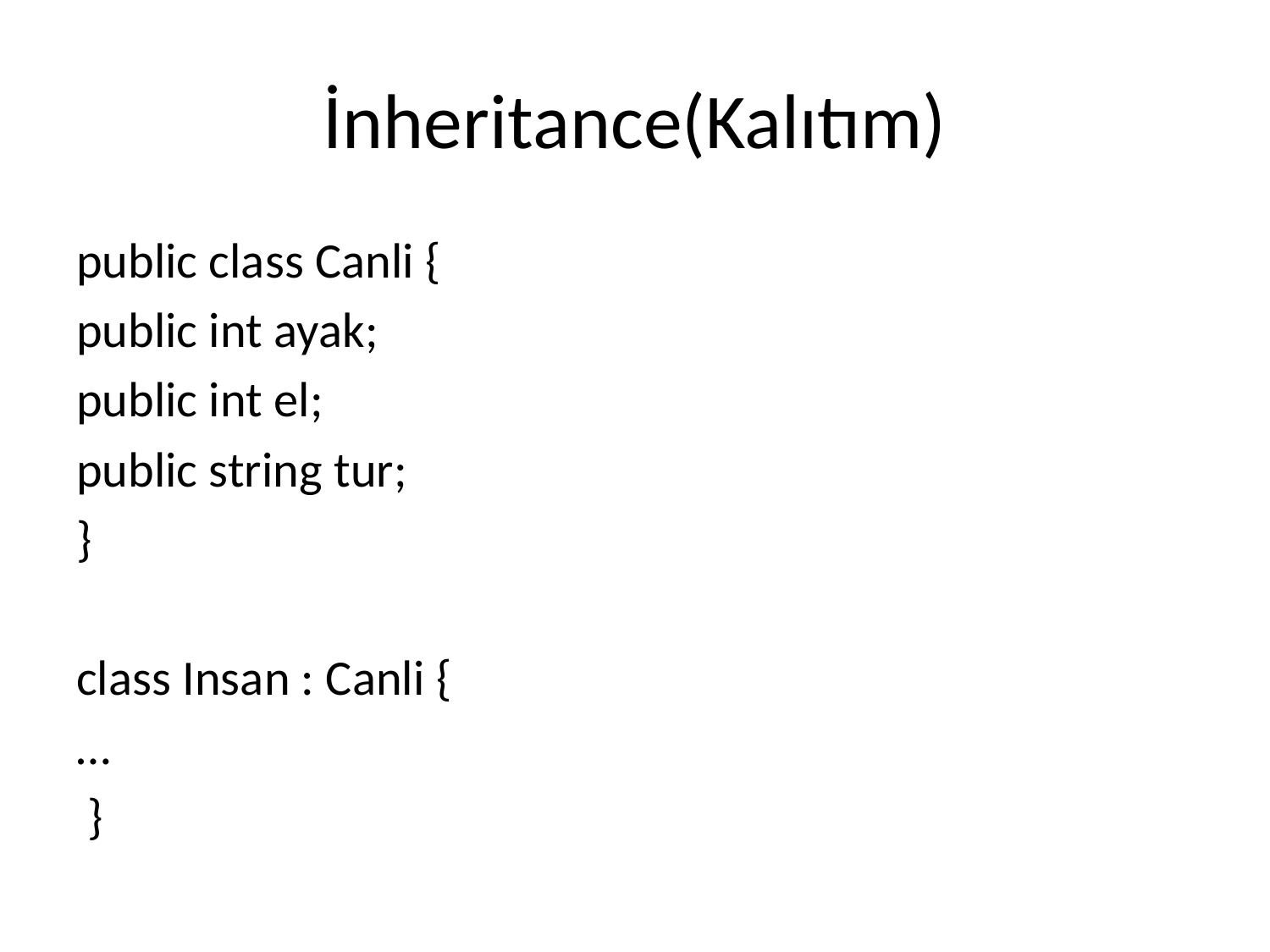

# İnheritance(Kalıtım)
public class Canli {
public int ayak;
public int el;
public string tur;
}

class Insan : Canli {
…
 }